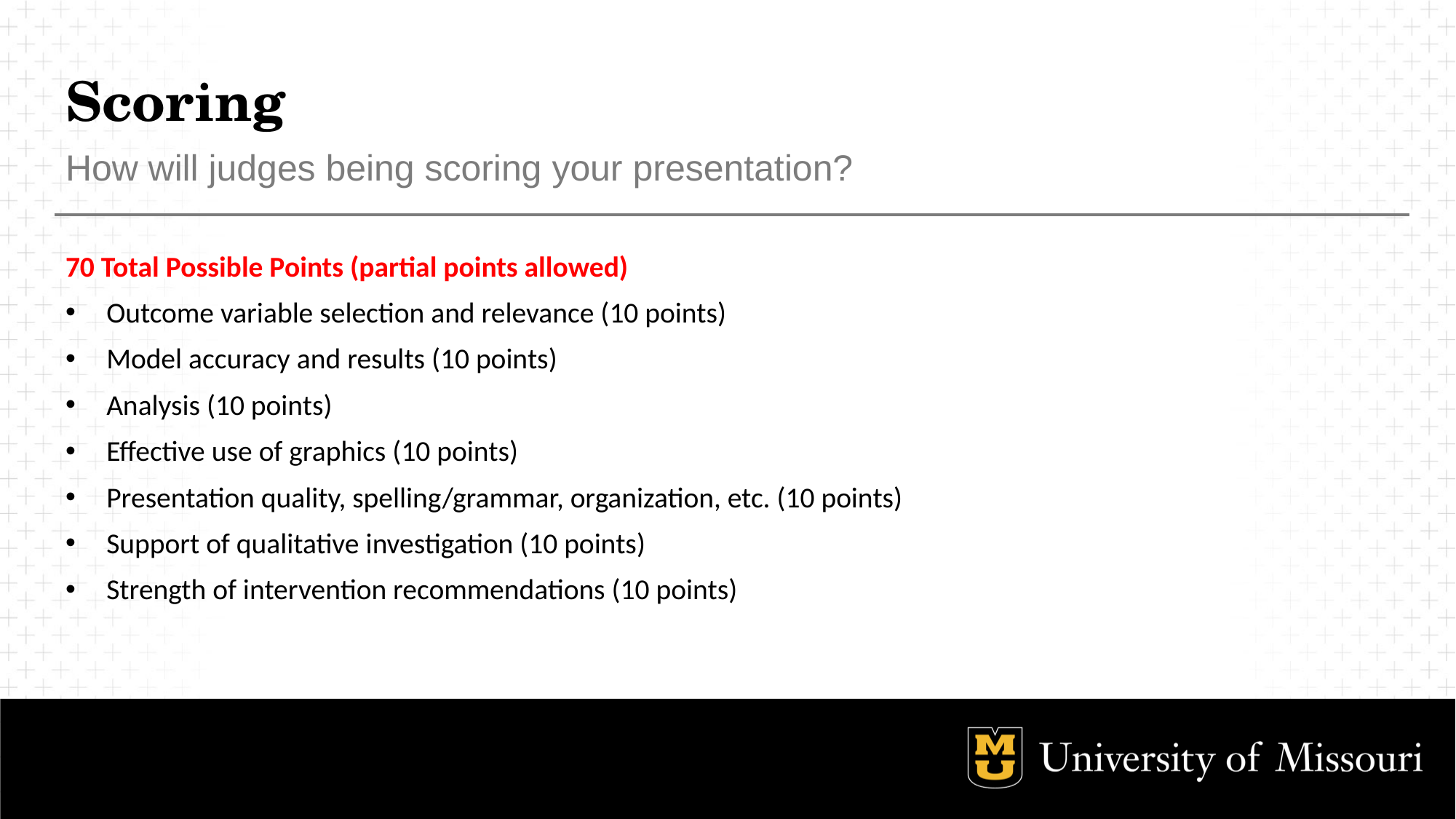

# Scoring
How will judges being scoring your presentation?
70 Total Possible Points (partial points allowed)
Outcome variable selection and relevance (10 points)
Model accuracy and results (10 points)
Analysis (10 points)
Effective use of graphics (10 points)
Presentation quality, spelling/grammar, organization, etc. (10 points)
Support of qualitative investigation (10 points)
Strength of intervention recommendations (10 points)